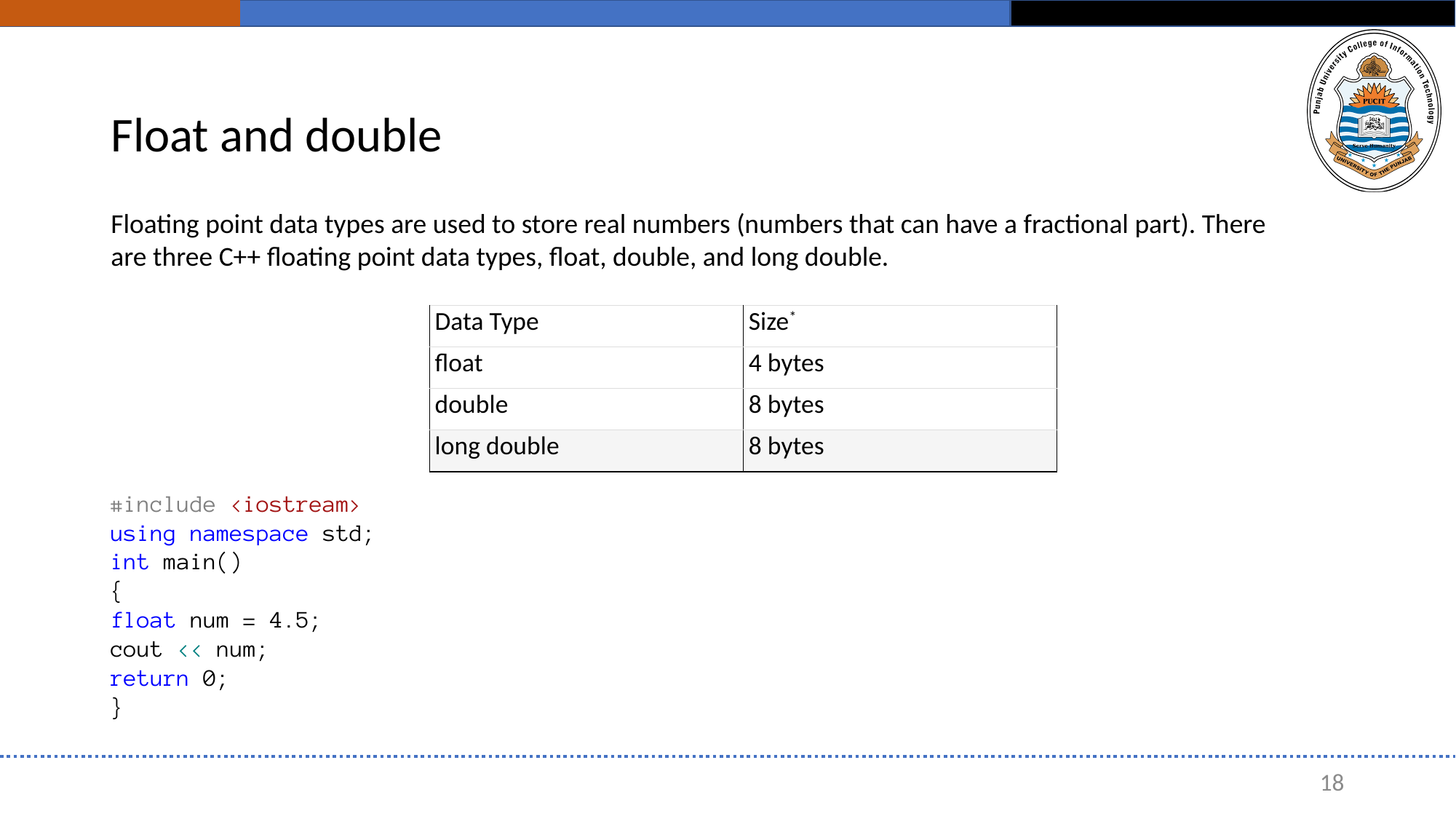

# Float and double
Floating point data types are used to store real numbers (numbers that can have a fractional part). There are three C++ floating point data types, float, double, and long double.
| Data Type | Size\* |
| --- | --- |
| float | 4 bytes |
| double | 8 bytes |
| long double | 8 bytes |
#include <iostream>
using namespace std;
int main()
{
float num = 4.5;
cout << num;
return 0;
}
18